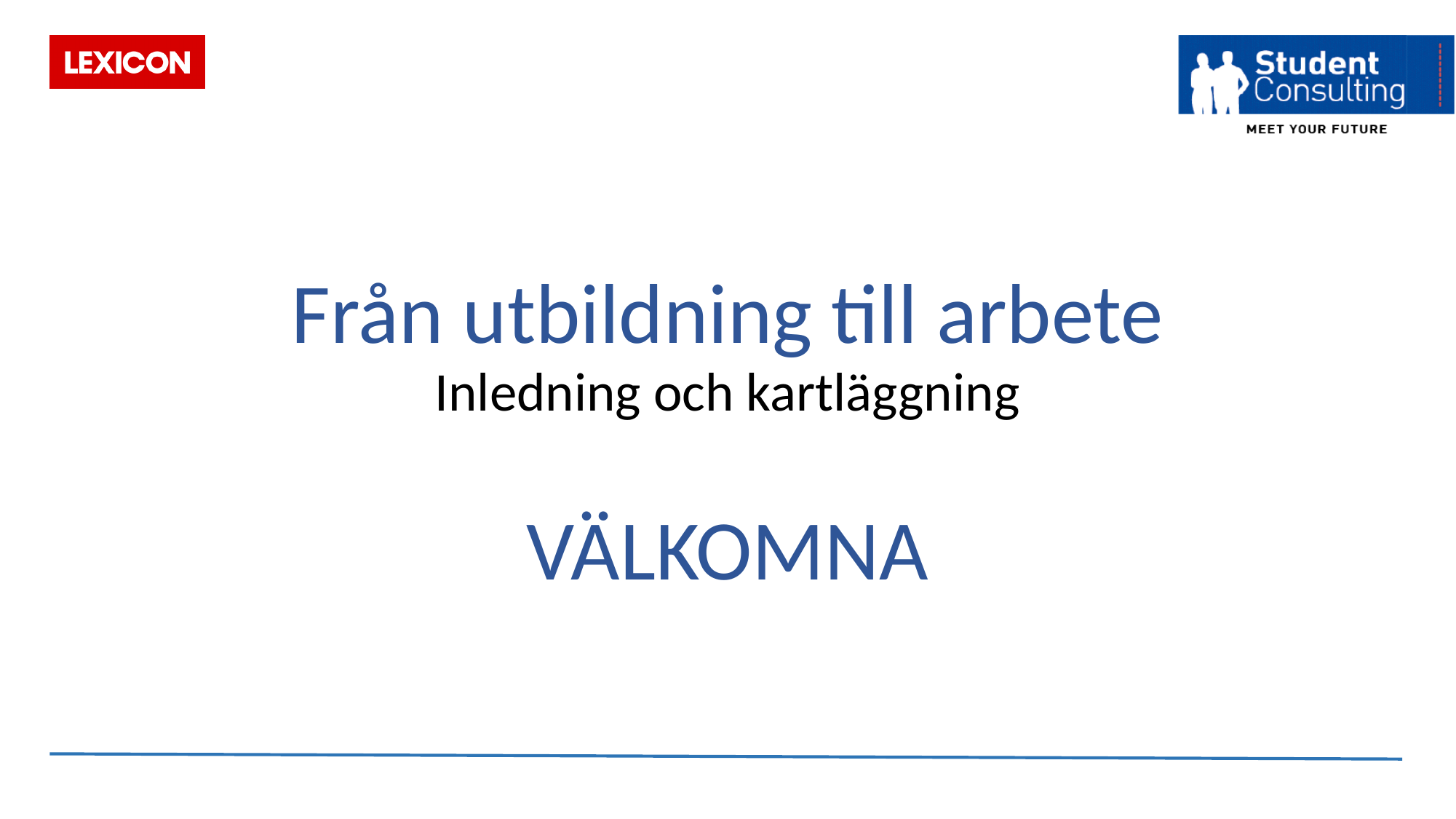

# Från utbildning till arbete
Inledning och kartläggning
VÄLKOMNA